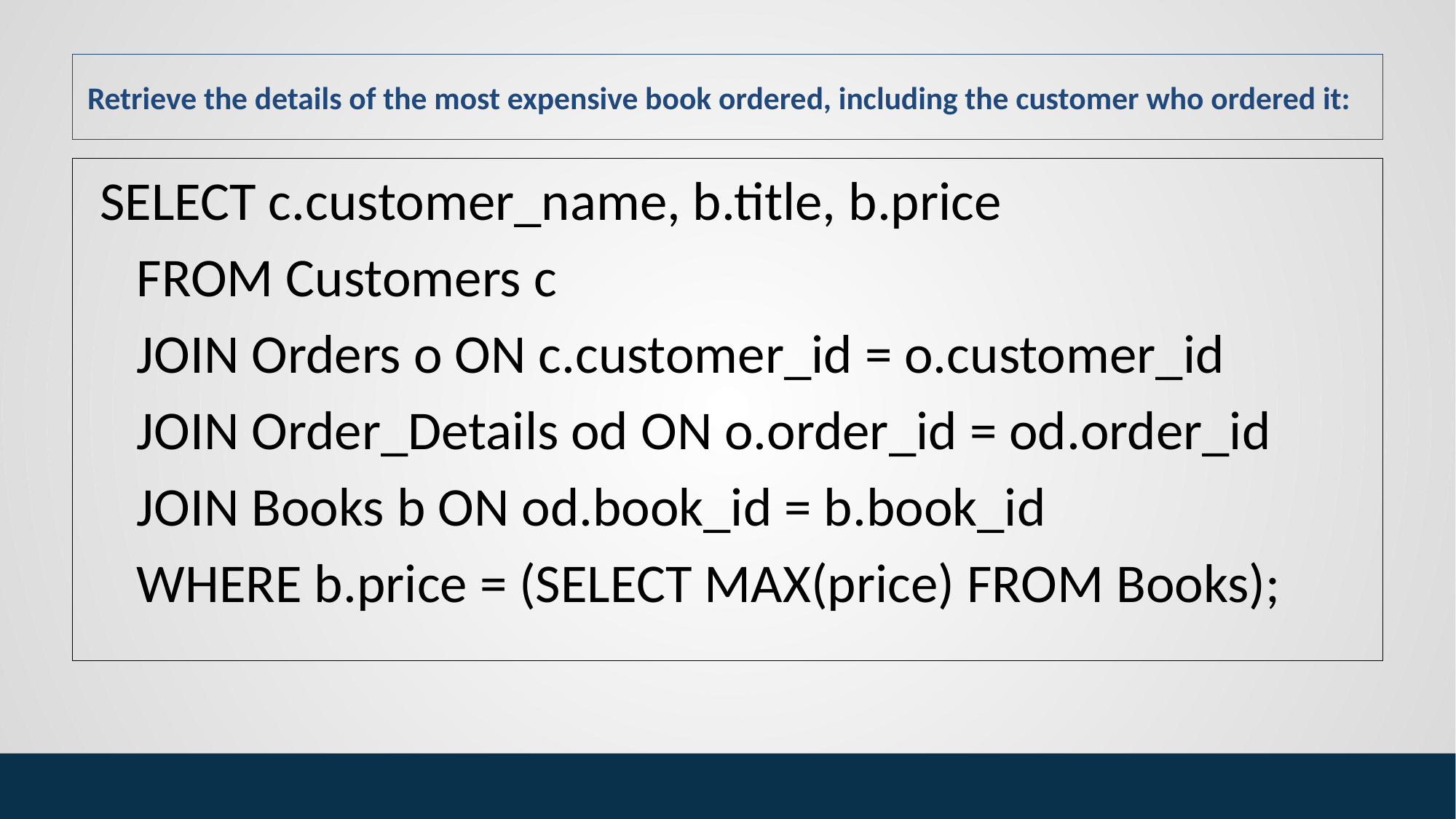

# Retrieve the details of the most expensive book ordered, including the customer who ordered it:
 SELECT c.customer_name, b.title, b.price
    FROM Customers c
    JOIN Orders o ON c.customer_id = o.customer_id
    JOIN Order_Details od ON o.order_id = od.order_id
    JOIN Books b ON od.book_id = b.book_id
    WHERE b.price = (SELECT MAX(price) FROM Books);